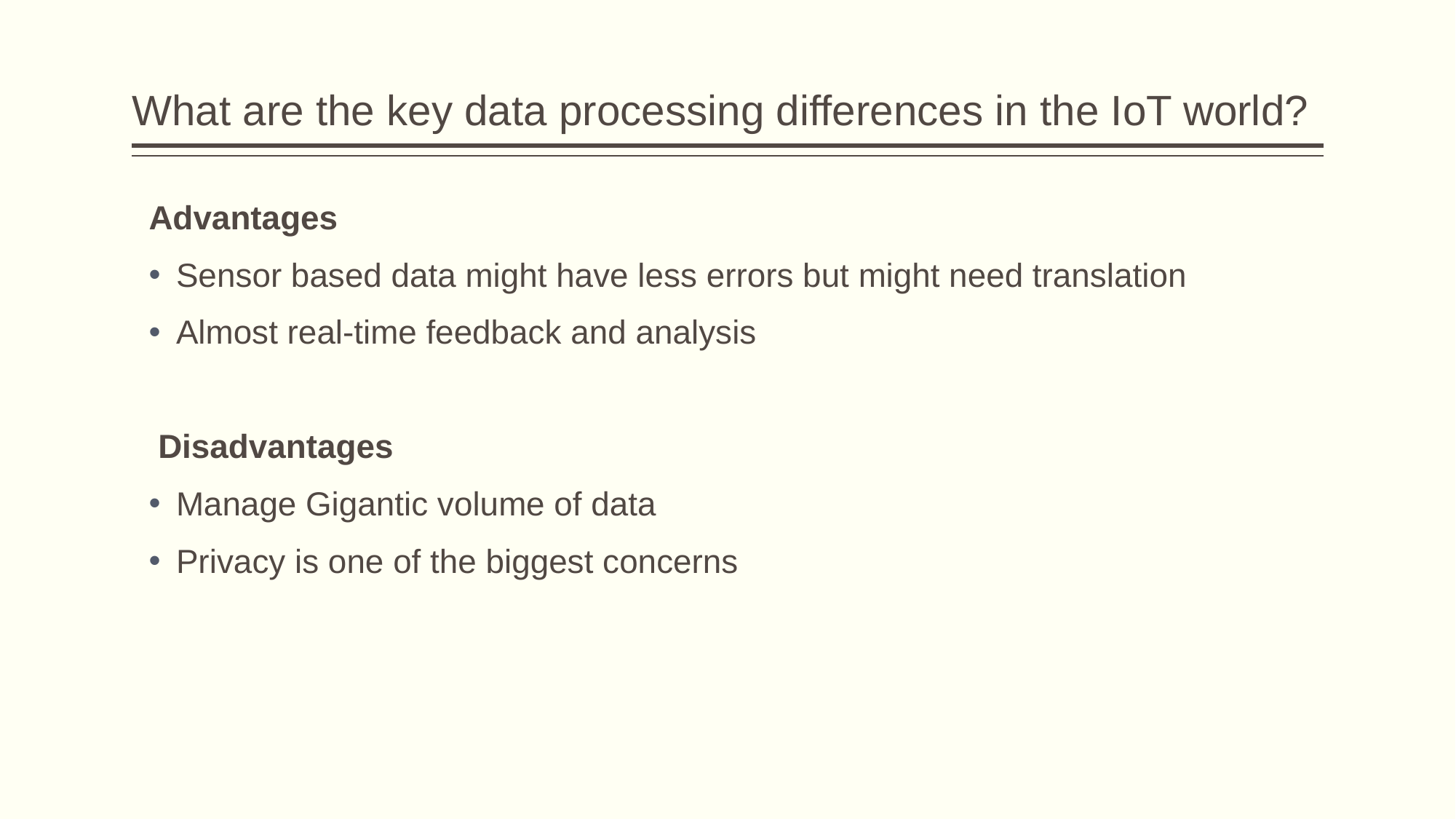

# What are the key data processing differences in the IoT world?
Advantages
Sensor based data might have less errors but might need translation
Almost real-time feedback and analysis

 Disadvantages
Manage Gigantic volume of data
Privacy is one of the biggest concerns